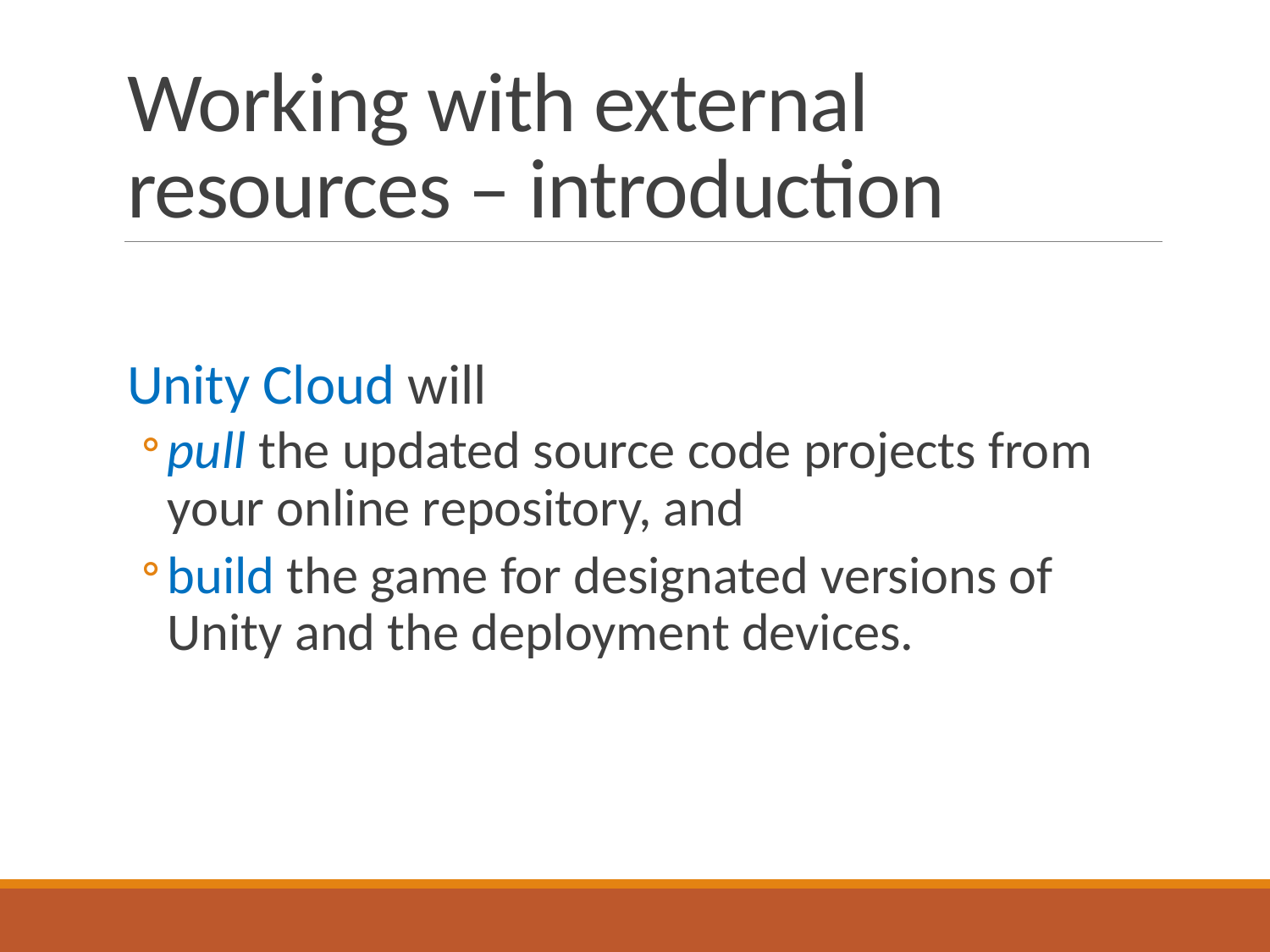

# Working with external resources – introduction

Unity Cloud will
pull the updated source code projects from your online repository, and
build the game for designated versions of Unity and the deployment devices.